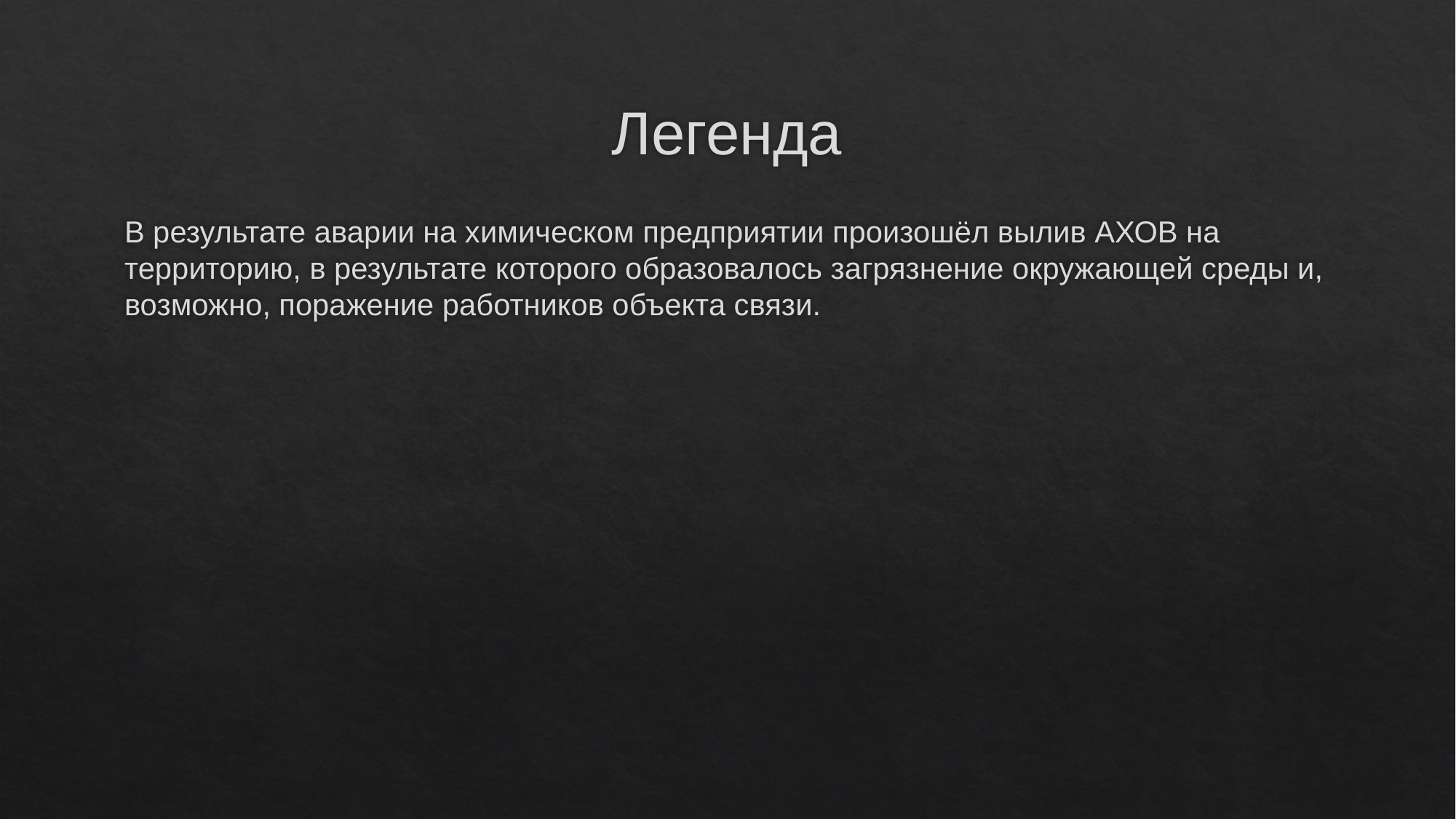

# Легенда
В результате аварии на химическом предприятии произошёл вылив АХОВ на территорию, в результате которого образовалось загрязнение окружающей среды и, возможно, поражение работников объекта связи.